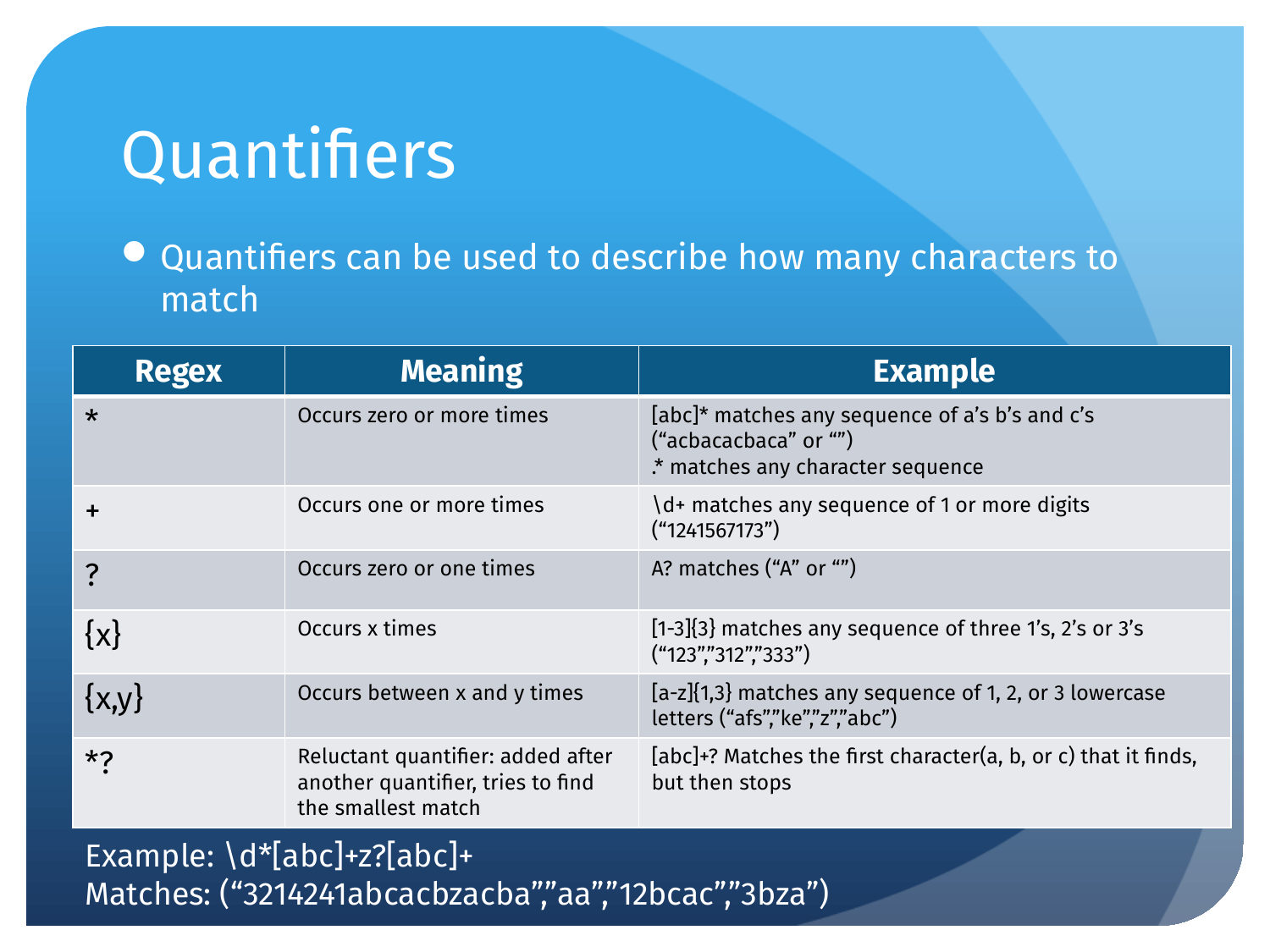

# Quantifiers
Quantifiers can be used to describe how many characters to match
| Regex | Meaning | Example |
| --- | --- | --- |
| \* | Occurs zero or more times | [abc]\* matches any sequence of a’s b’s and c’s (“acbacacbaca” or “”) .\* matches any character sequence |
| + | Occurs one or more times | \d+ matches any sequence of 1 or more digits (“1241567173”) |
| ? | Occurs zero or one times | A? matches (“A” or “”) |
| {x} | Occurs x times | [1-3]{3} matches any sequence of three 1’s, 2’s or 3’s (“123”,”312”,”333”) |
| {x,y} | Occurs between x and y times | [a-z]{1,3} matches any sequence of 1, 2, or 3 lowercase letters (“afs”,”ke”,”z”,”abc”) |
| \*? | Reluctant quantifier: added after another quantifier, tries to find the smallest match | [abc]+? Matches the first character(a, b, or c) that it finds, but then stops |
Example: \d*[abc]+z?[abc]+
Matches: (“3214241abcacbzacba”,”aa”,”12bcac”,”3bza”)